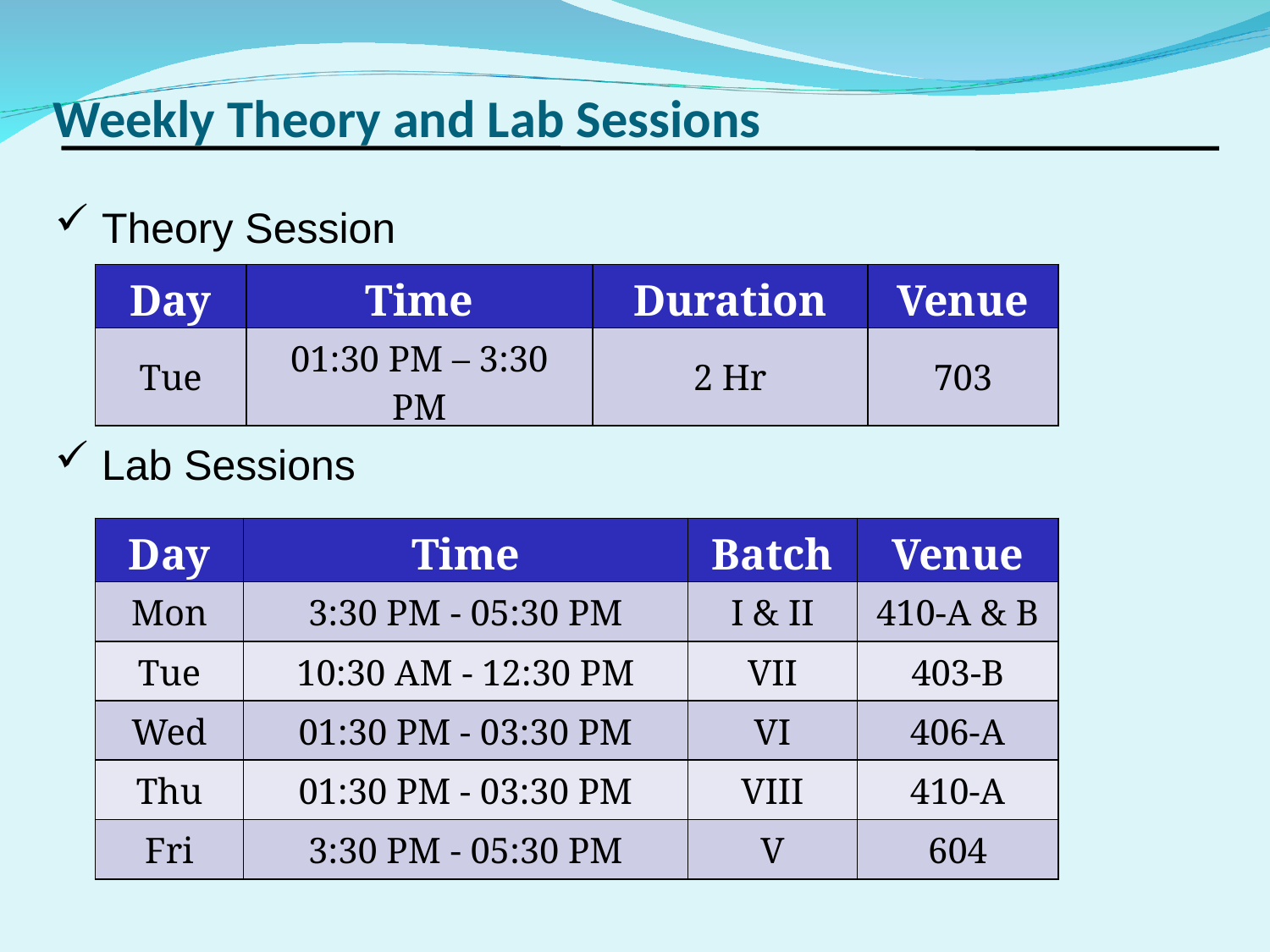

Weekly Theory and Lab Sessions

 Theory Session
| Day | Time | Duration | Venue |
| --- | --- | --- | --- |
| Tue | 01:30 PM – 3:30 PM | 2 Hr | 703 |
 Lab Sessions
| Day | Time | Batch | Venue |
| --- | --- | --- | --- |
| Mon | 3:30 PM - 05:30 PM | I & II | 410-A & B |
| Tue | 10:30 AM - 12:30 PM | VII | 403-B |
| Wed | 01:30 PM - 03:30 PM | VI | 406-A |
| Thu | 01:30 PM - 03:30 PM | VIII | 410-A |
| Fri | 3:30 PM - 05:30 PM | V | 604 |